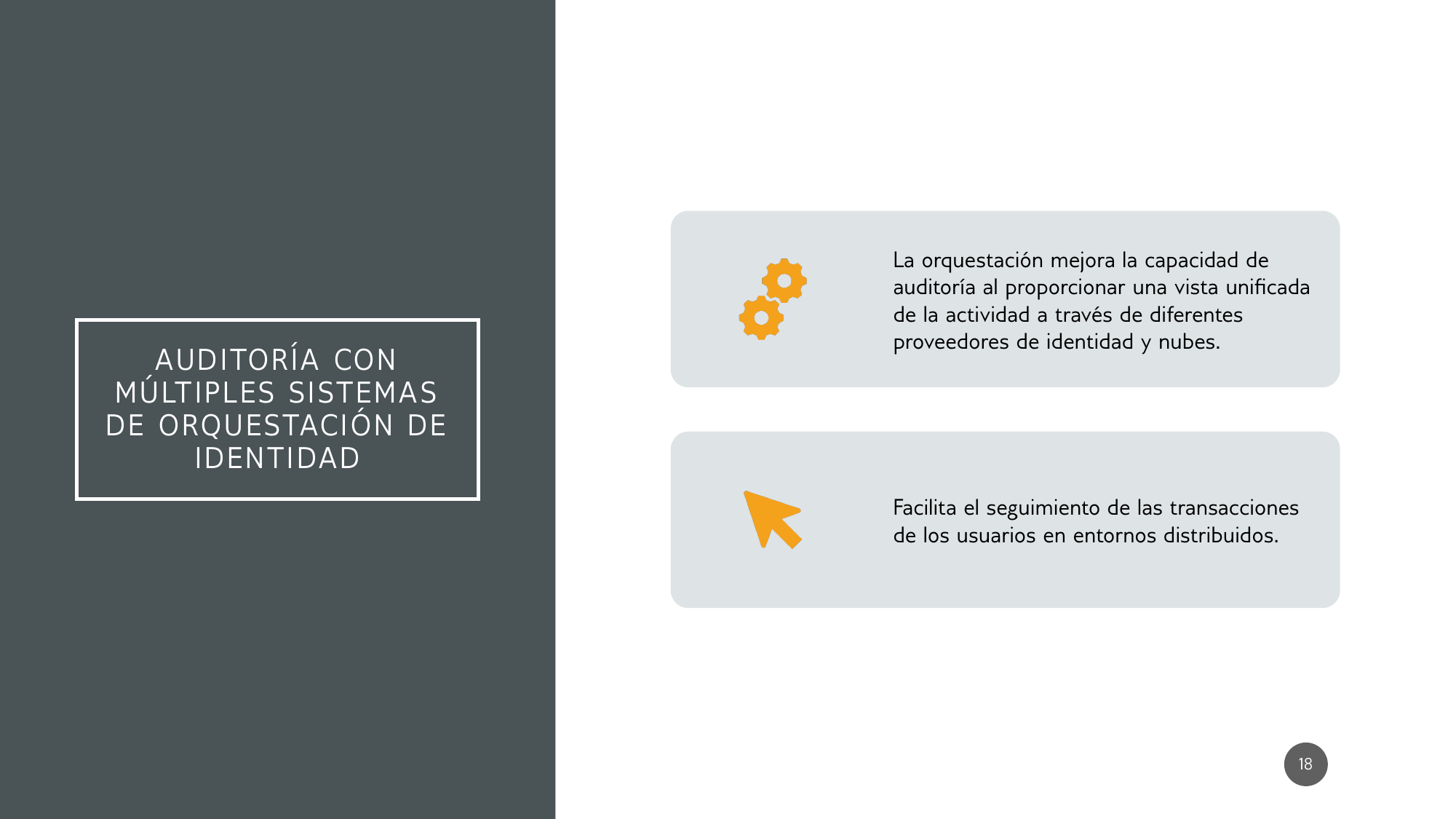

La orquestación mejora la capacidad de auditoría al proporcionar una vista unificada de la actividad a través de diferentes proveedores de identidad y nubes.
Facilita el seguimiento de las transacciones de los usuarios en entornos distribuidos.
# Auditoría con Múltiples Sistemas de Orquestación de Identidad
18